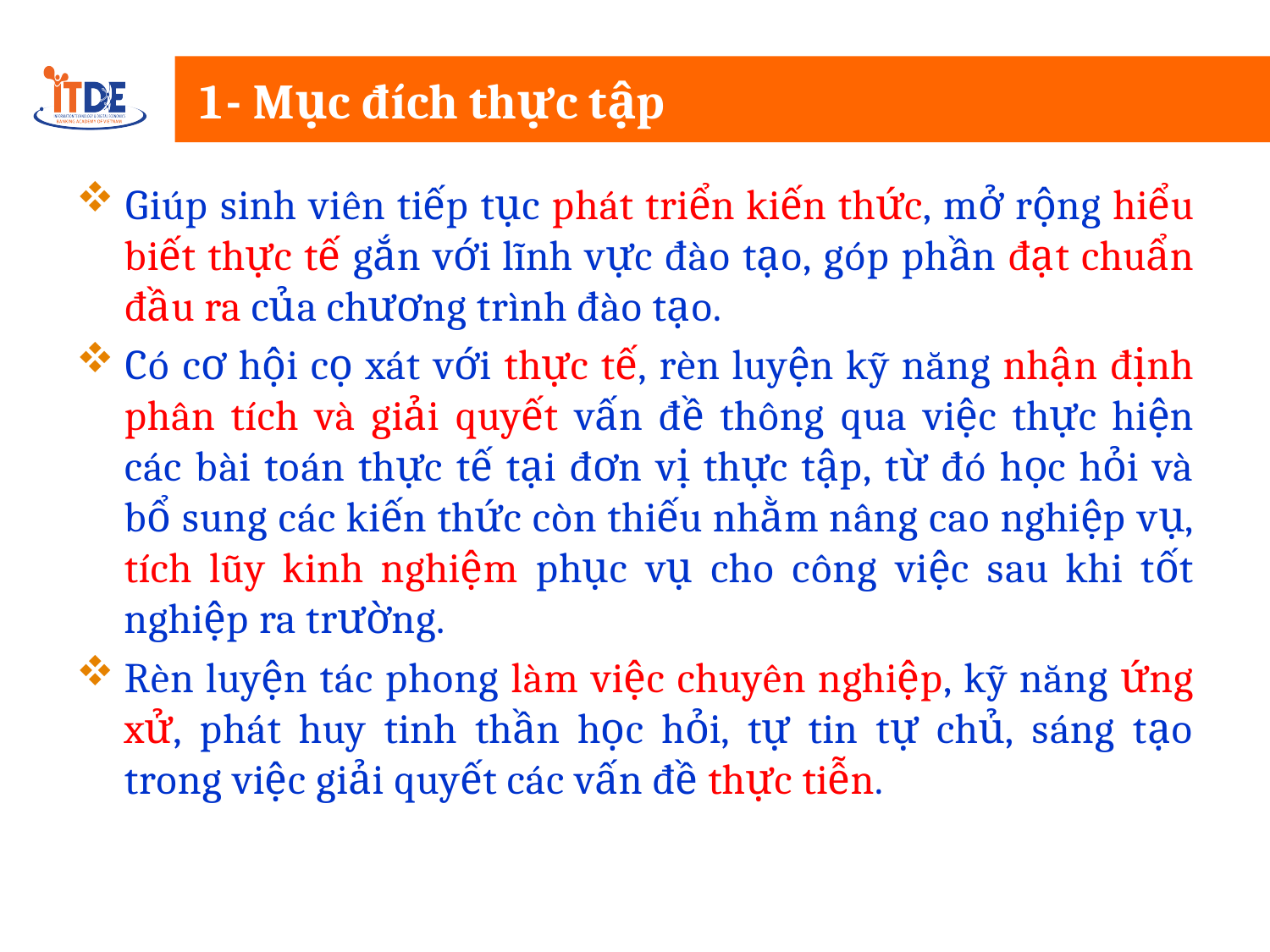

# 1- Mục đích thực tập
Giúp sinh viên tiếp tục phát triển kiến thức, mở rộng hiểu biết thực tế gắn với lĩnh vực đào tạo, góp phần đạt chuẩn đầu ra của chương trình đào tạo.
Có cơ hội cọ xát với thực tế, rèn luyện kỹ năng nhận định phân tích và giải quyết vấn đề thông qua việc thực hiện các bài toán thực tế tại đơn vị thực tập, từ đó học hỏi và bổ sung các kiến thức còn thiếu nhằm nâng cao nghiệp vụ, tích lũy kinh nghiệm phục vụ cho công việc sau khi tốt nghiệp ra trường.
Rèn luyện tác phong làm việc chuyên nghiệp, kỹ năng ứng xử, phát huy tinh thần học hỏi, tự tin tự chủ, sáng tạo trong việc giải quyết các vấn đề thực tiễn.